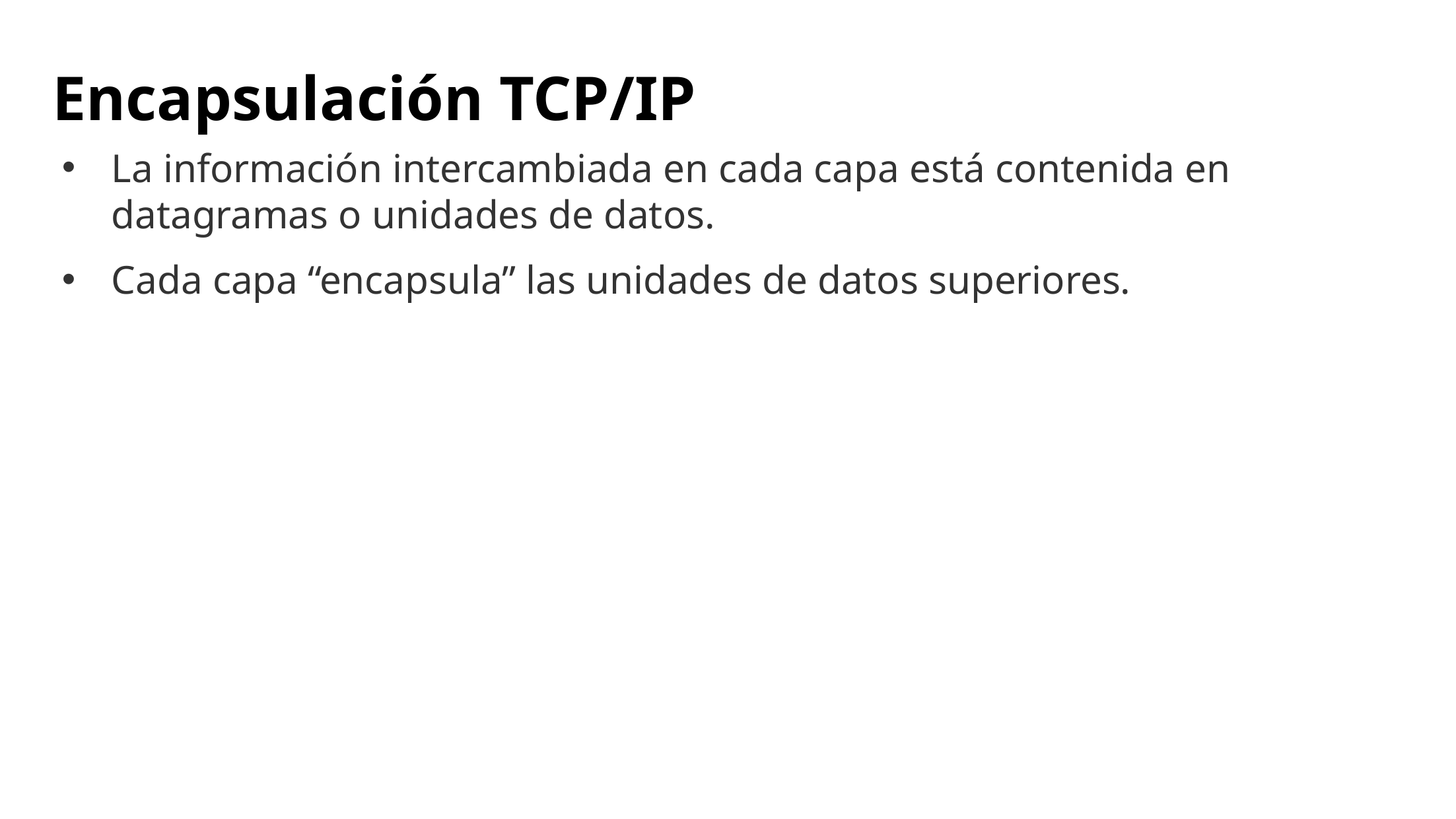

# Encapsulación TCP/IP
La información intercambiada en cada capa está contenida en datagramas o unidades de datos.
Cada capa “encapsula” las unidades de datos superiores.